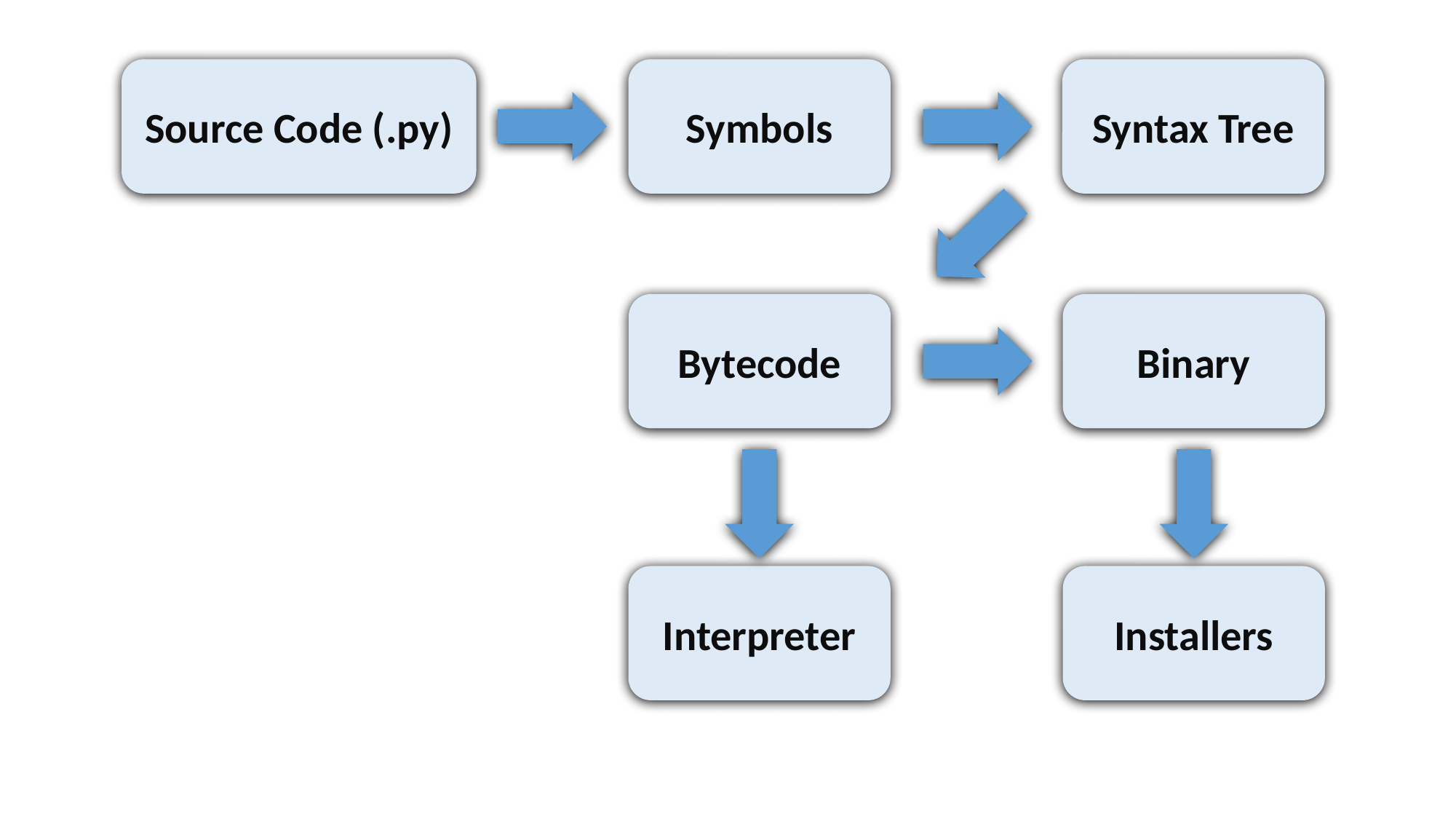

Source Code (.py)
Symbols
Syntax Tree

Binary
Bytecode

Installers
Interpreter